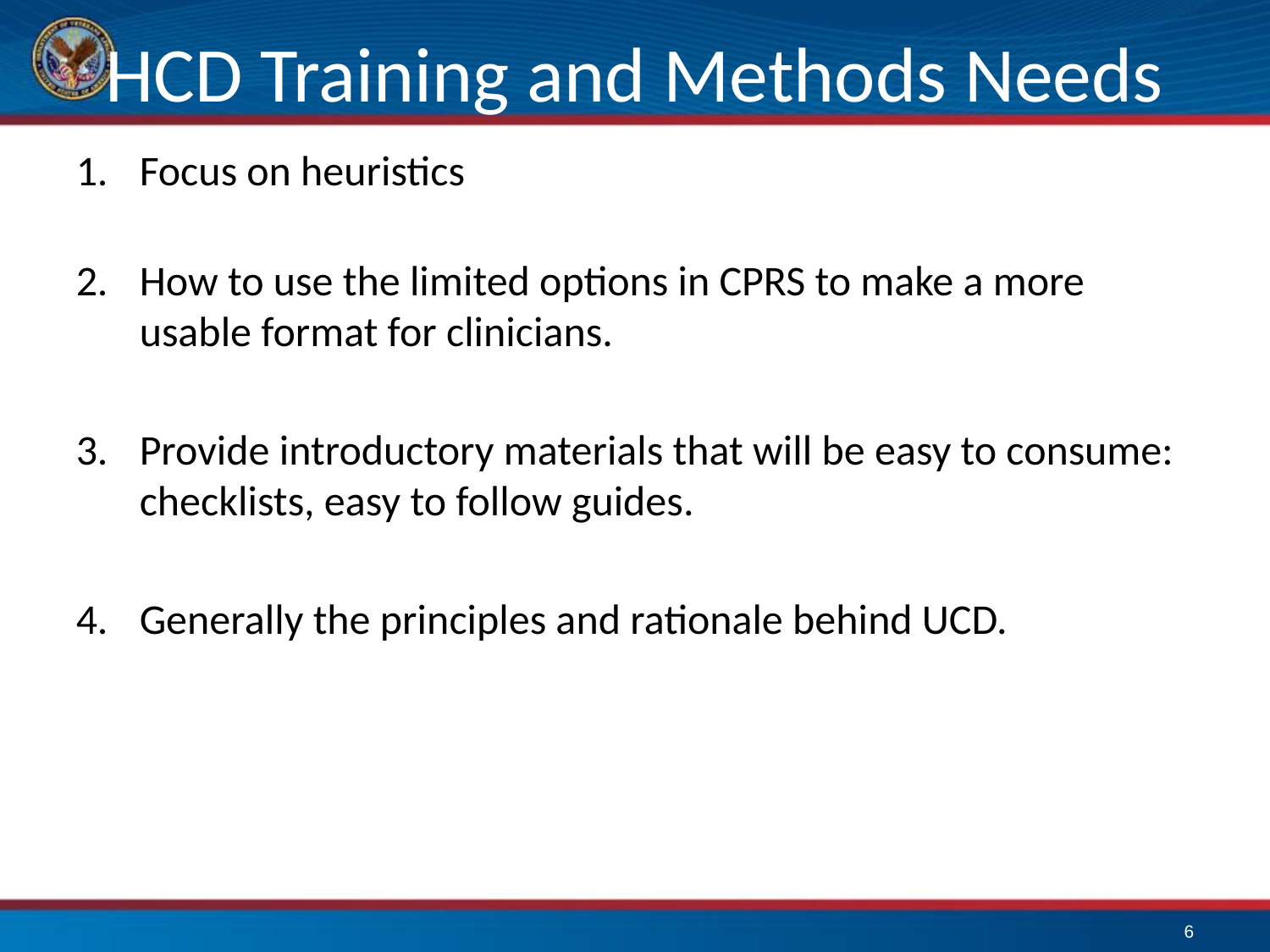

# HCD Training and Methods Needs
Focus on heuristics
How to use the limited options in CPRS to make a more usable format for clinicians.

Provide introductory materials that will be easy to consume:  checklists, easy to follow guides.

Generally the principles and rationale behind UCD.

6